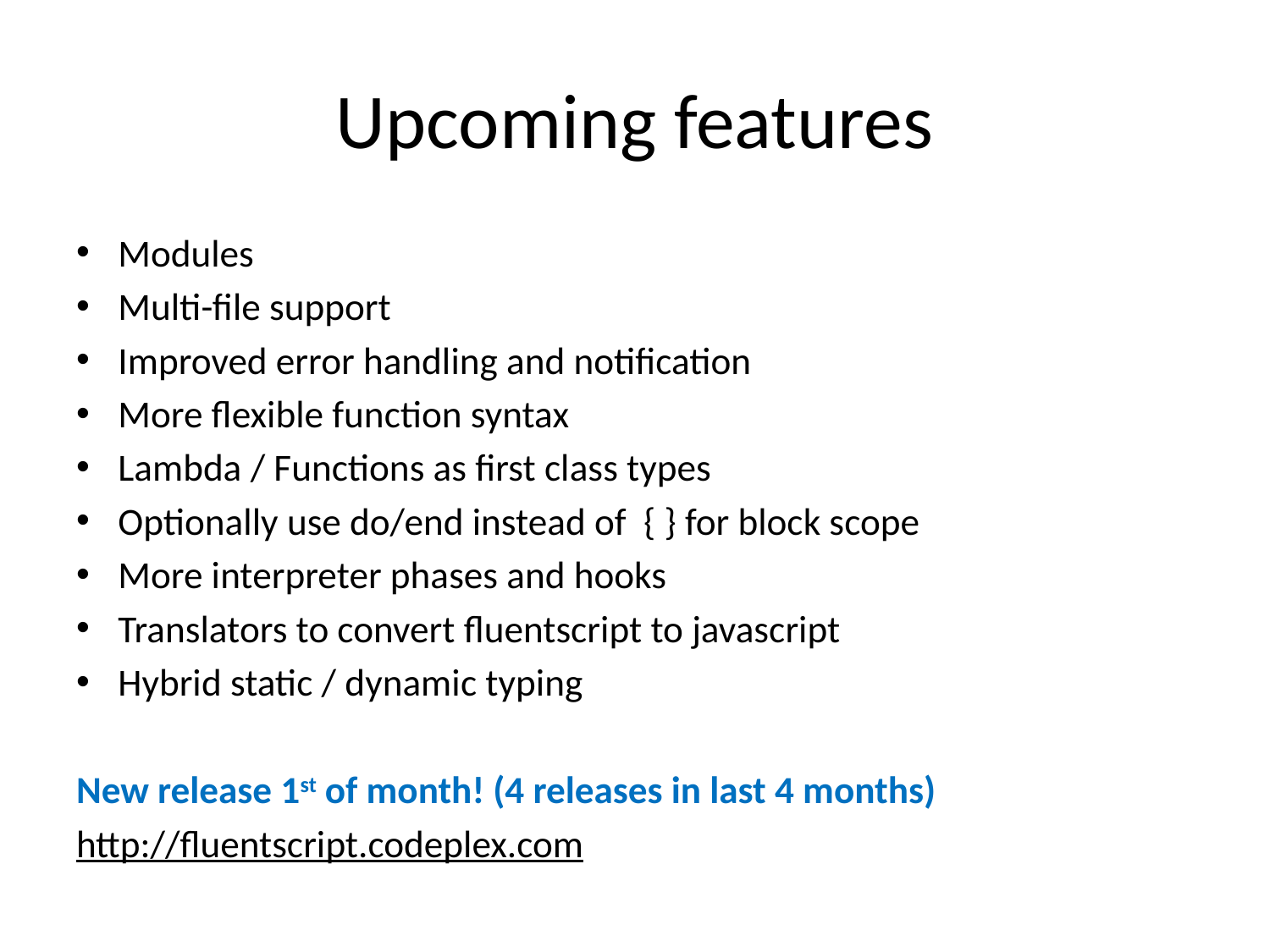

# Upcoming features
Modules
Multi-file support
Improved error handling and notification
More flexible function syntax
Lambda / Functions as first class types
Optionally use do/end instead of  { } for block scope
More interpreter phases and hooks
Translators to convert fluentscript to javascript
Hybrid static / dynamic typing

New release 1st of month! (4 releases in last 4 months)
http://fluentscript.codeplex.com